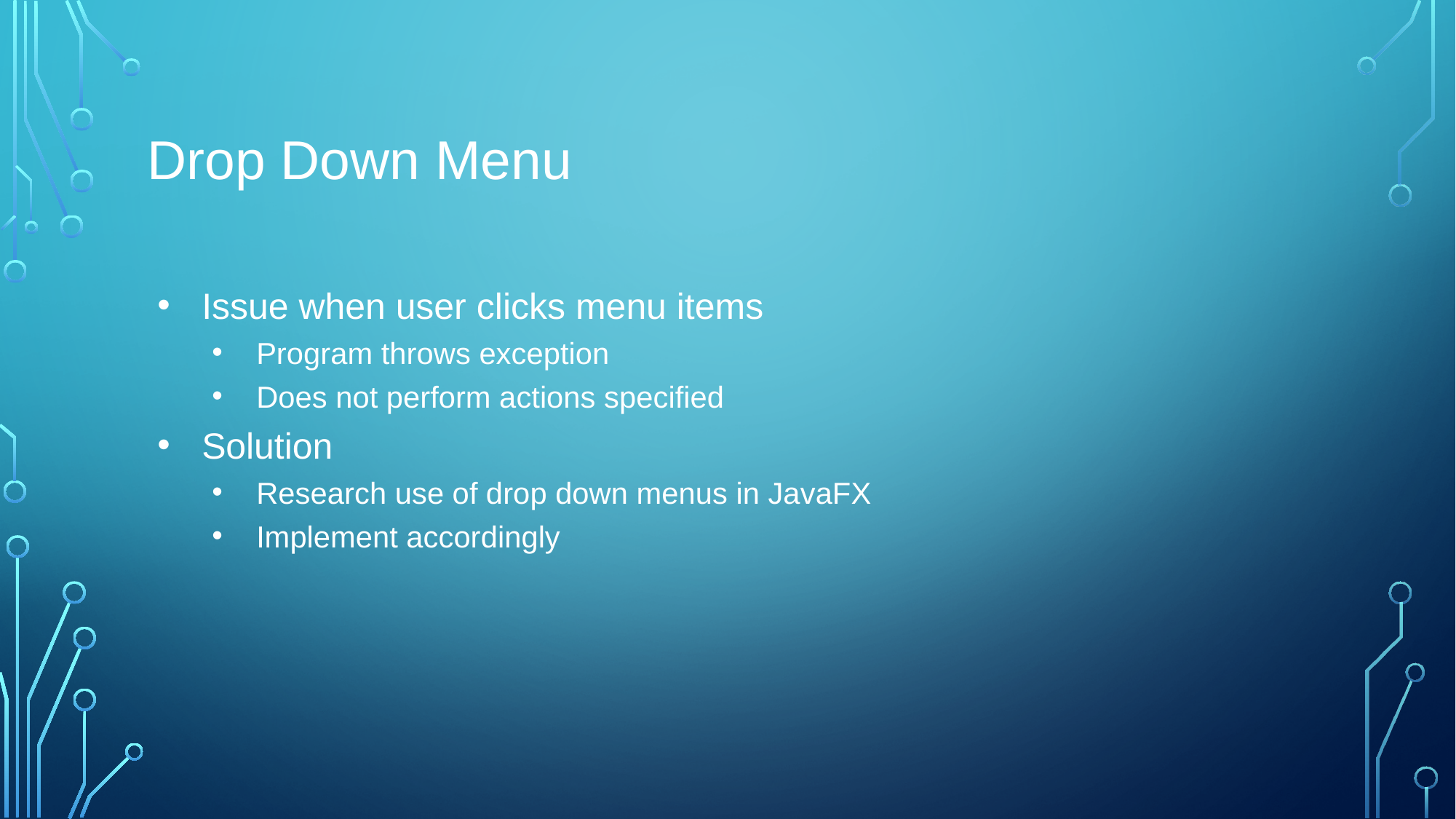

# Drop Down Menu
Issue when user clicks menu items
Program throws exception
Does not perform actions specified
Solution
Research use of drop down menus in JavaFX
Implement accordingly